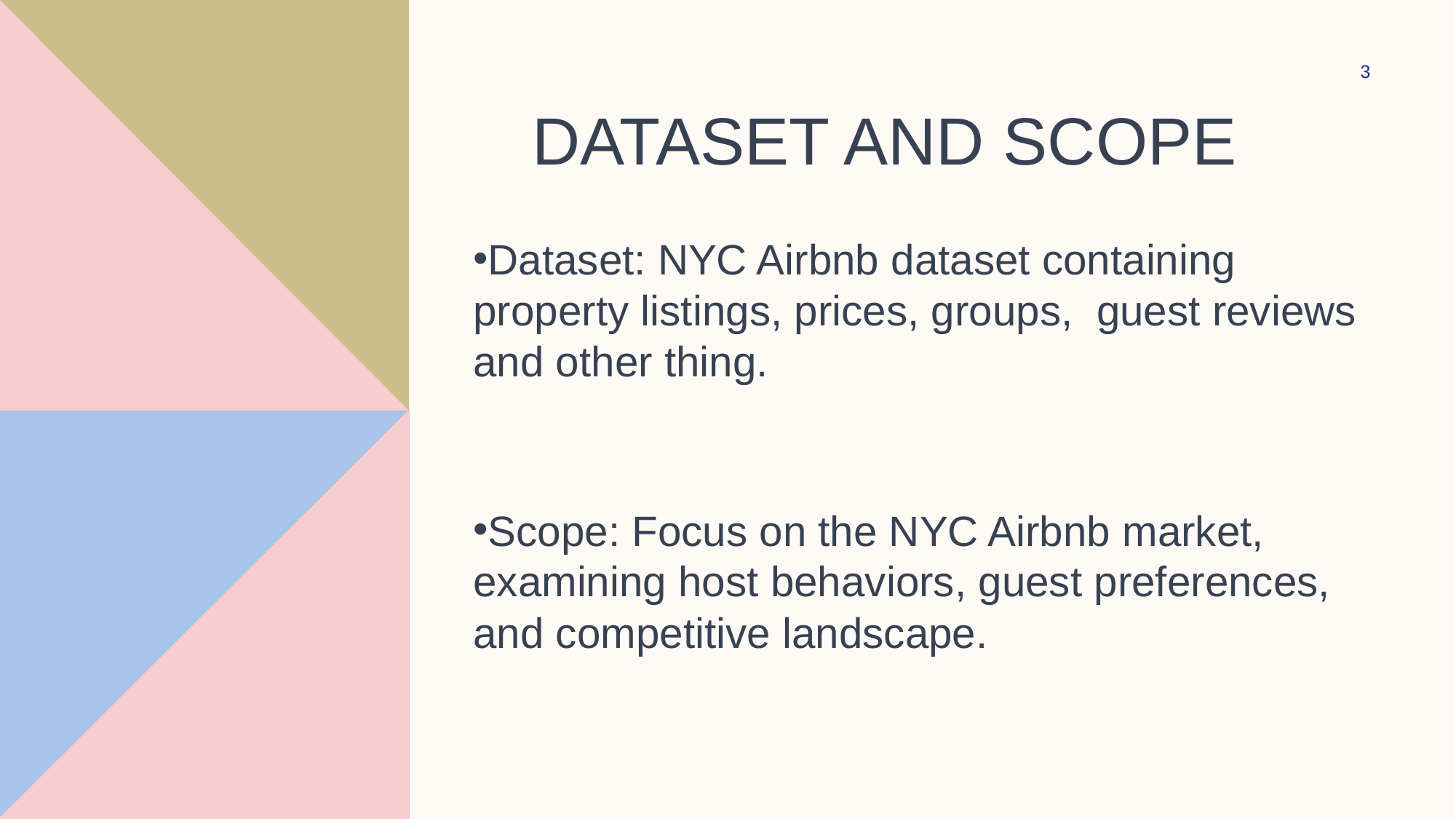

3
# Dataset and Scope
Dataset: NYC Airbnb dataset containing property listings, prices, groups,  guest reviews and other thing.

Scope: Focus on the NYC Airbnb market, examining host behaviors, guest preferences, and competitive landscape.